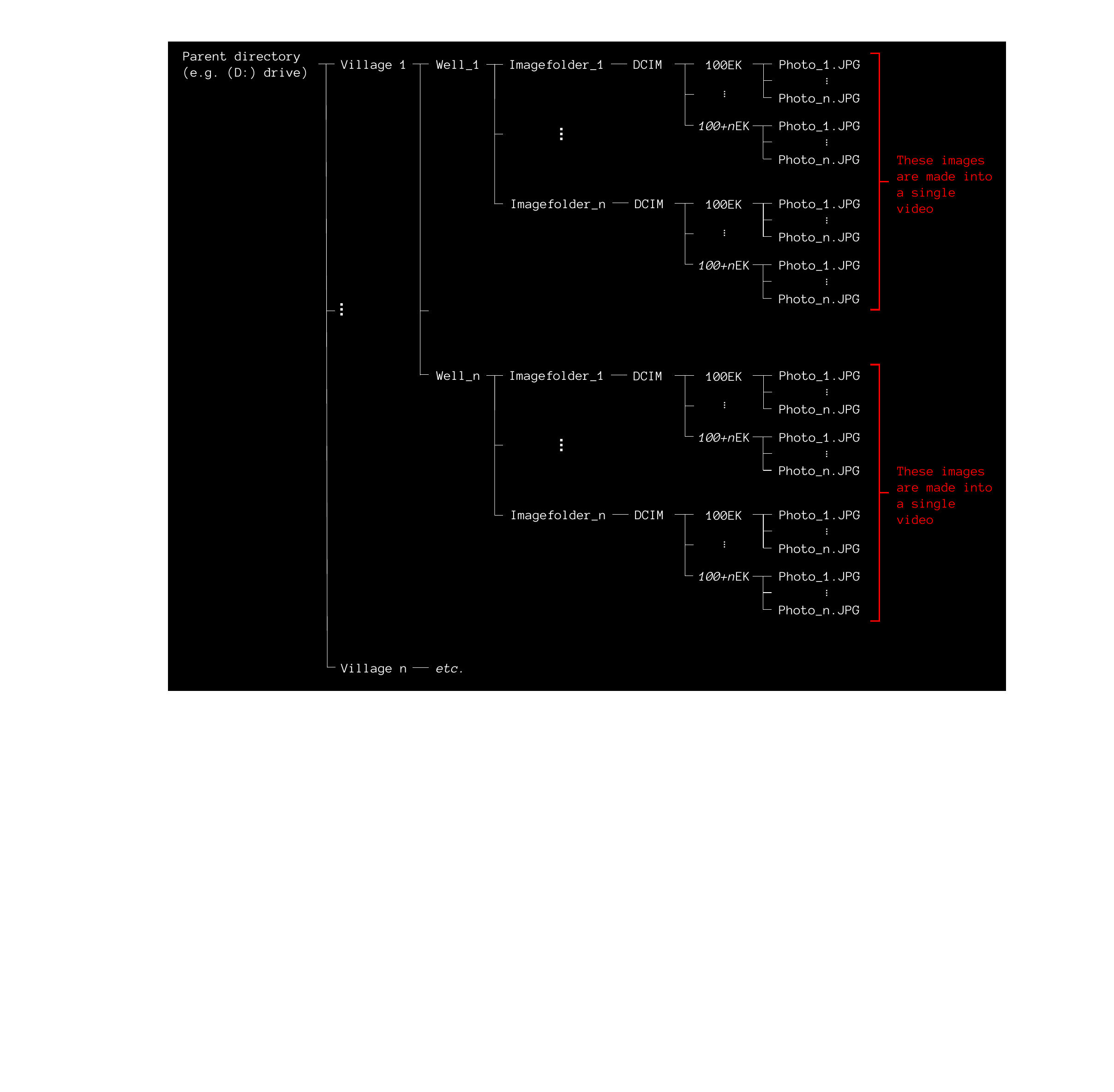

Parent directory (e.g. (D:) drive)
Village 1
Photo_1.JPG
Well_1
Imagefolder_1
DCIM
100EK

…
…
Photo_n.JPG
100+nEK
Photo_1.JPG
…
…
Photo_n.JPG
These images are made into a single video
Imagefolder_n
Photo_1.JPG
DCIM
100EK
…
…
Photo_n.JPG
100+nEK
Photo_1.JPG
…
Photo_n.JPG
…
Photo_1.JPG
Well_n
Imagefolder_1
DCIM
100EK

…
…
Photo_n.JPG
100+nEK
Photo_1.JPG
…
…
Photo_n.JPG
These images are made into a single video
Imagefolder_n
Photo_1.JPG
DCIM
100EK
…
…
Photo_n.JPG
100+nEK
Photo_1.JPG
…
Photo_n.JPG
Village n
etc.